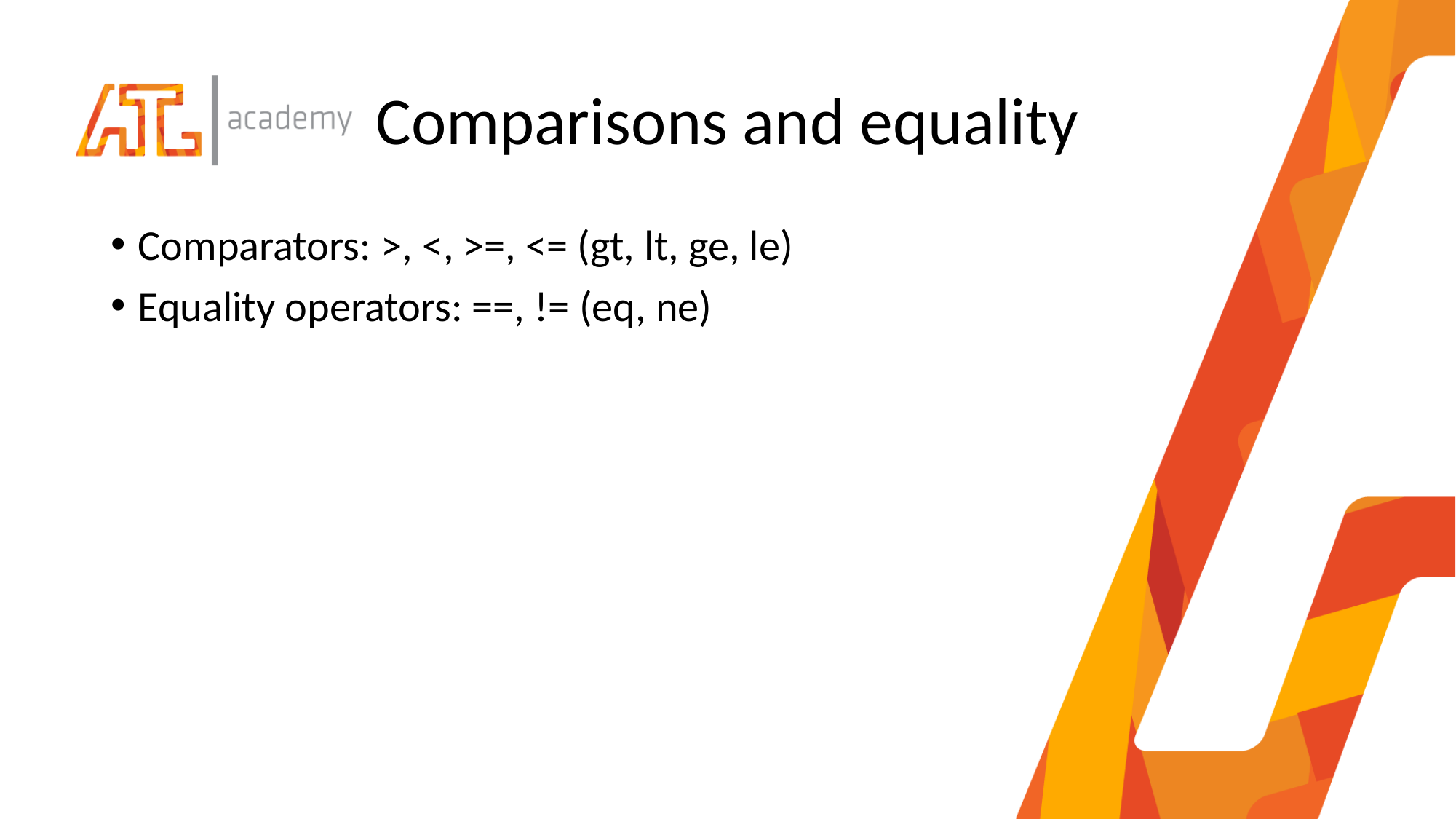

# Comparisons and equality
Comparators: >, <, >=, <= (gt, lt, ge, le)
Equality operators: ==, != (eq, ne)